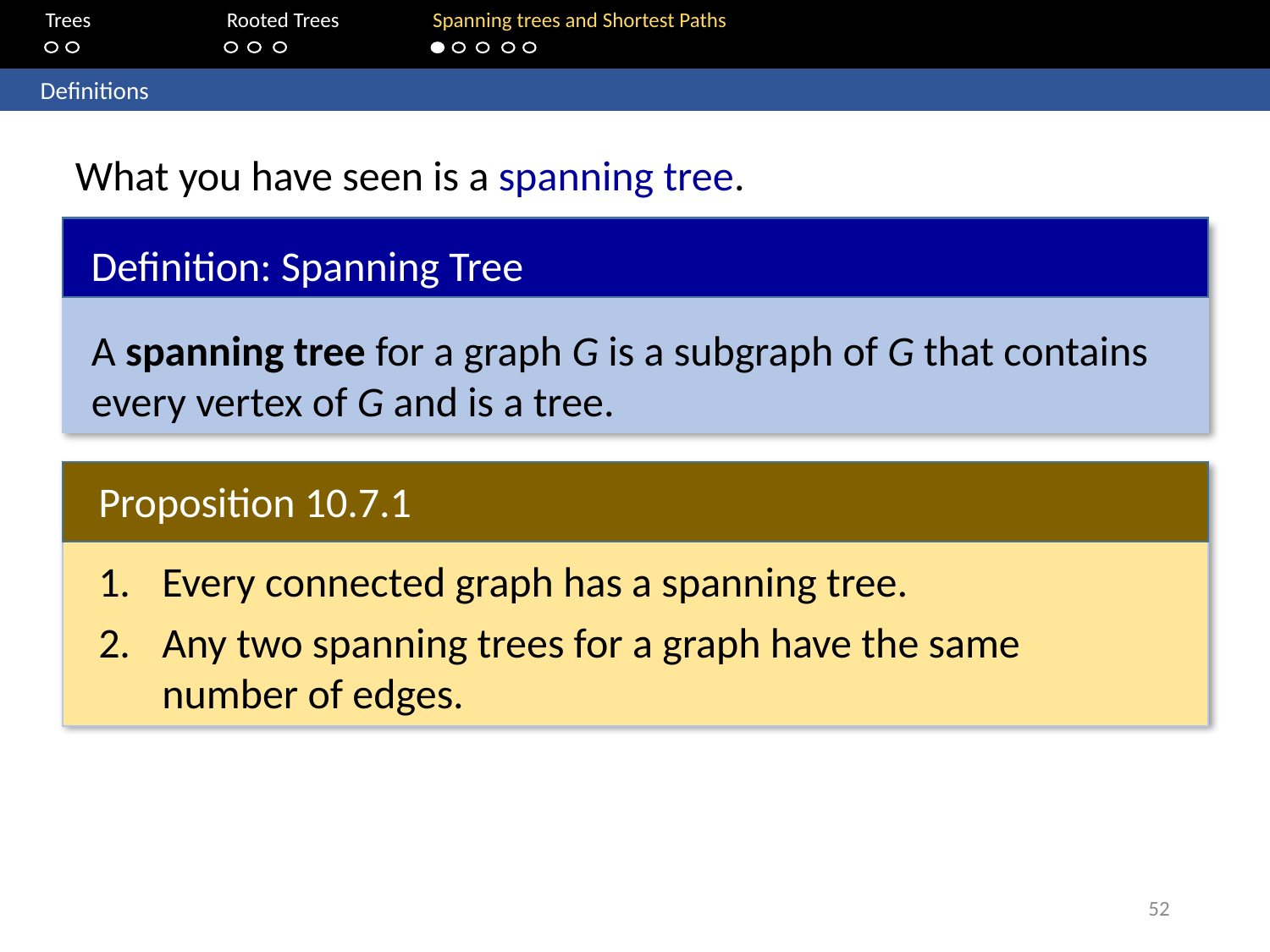

Trees	Rooted Trees	Spanning trees and Shortest Paths

	Definitions
What you have seen is a spanning tree.

Definition: Spanning Tree
A spanning tree for a graph G is a subgraph of G that contains every vertex of G and is a tree.

Proposition 10.7.1
Every connected graph has a spanning tree.
Any two spanning trees for a graph have the same number of edges.
52